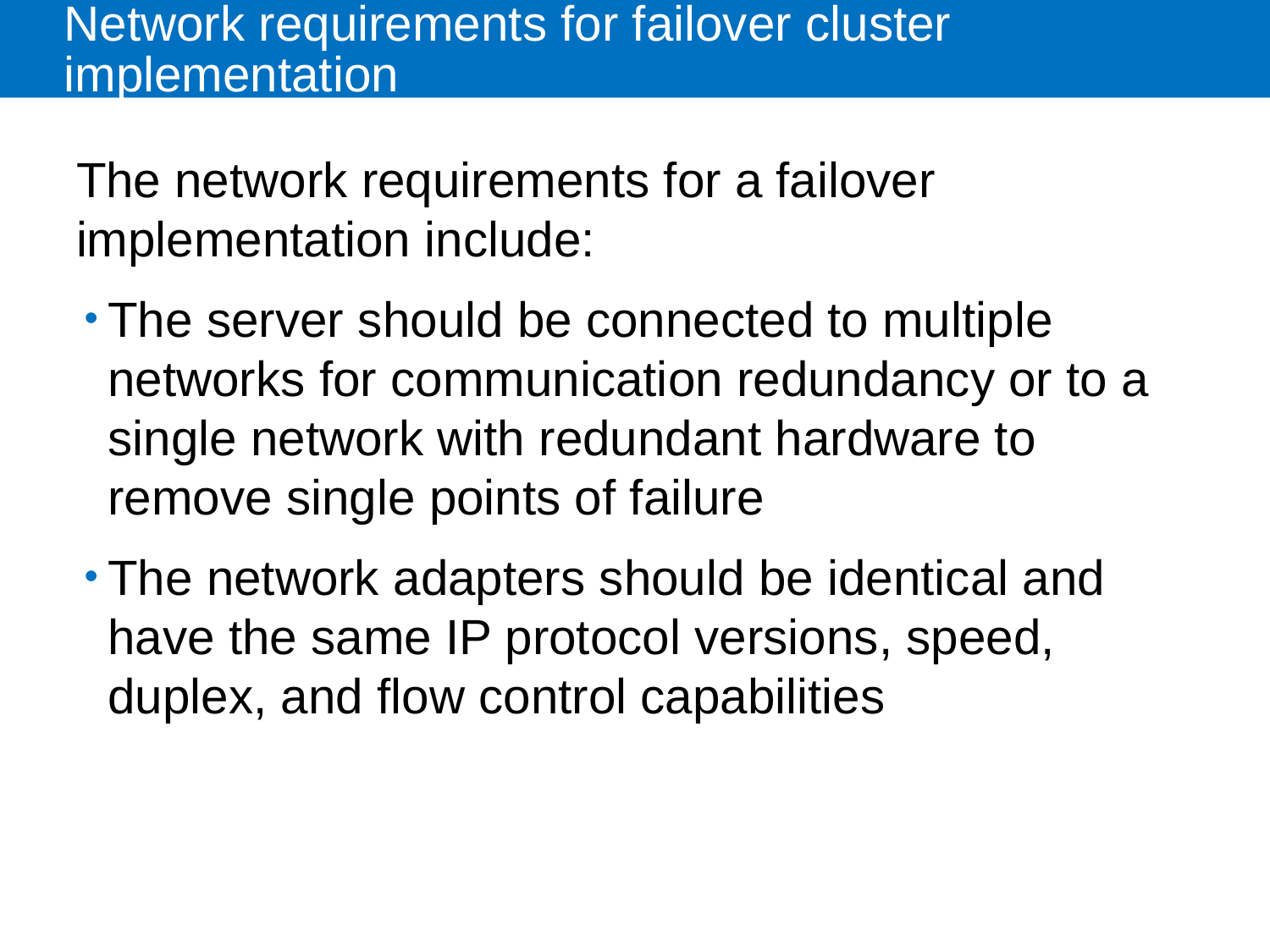

# Network requirements for failover cluster implementation
The network requirements for a failover implementation include:
The server should be connected to multiple networks for communication redundancy or to a single network with redundant hardware to remove single points of failure
The network adapters should be identical and have the same IP protocol versions, speed, duplex, and flow control capabilities